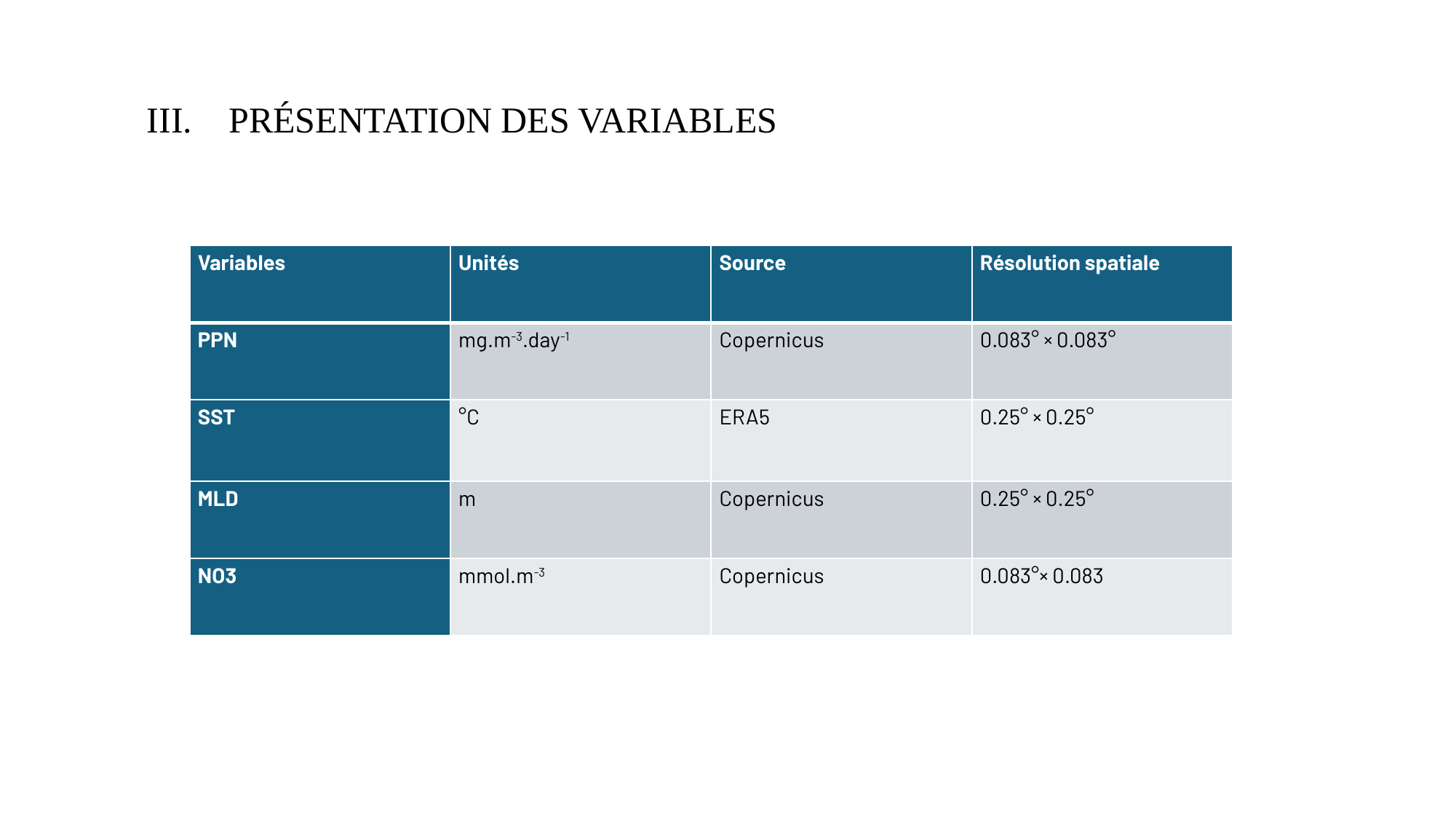

# III.    PRÉSENTATION DES VARIABLES
| Variables | Unités | Source | Résolution spatiale |
| --- | --- | --- | --- |
| PPN | mg.m-3.day-1 | Copernicus | 0.083° × 0.083° |
| SST | °C | ERA5 | 0.25° × 0.25° |
| MLD | m | Copernicus | 0.25° × 0.25° |
| NO3 | mmol.m-3 | Copernicus | 0.083°× 0.083 |